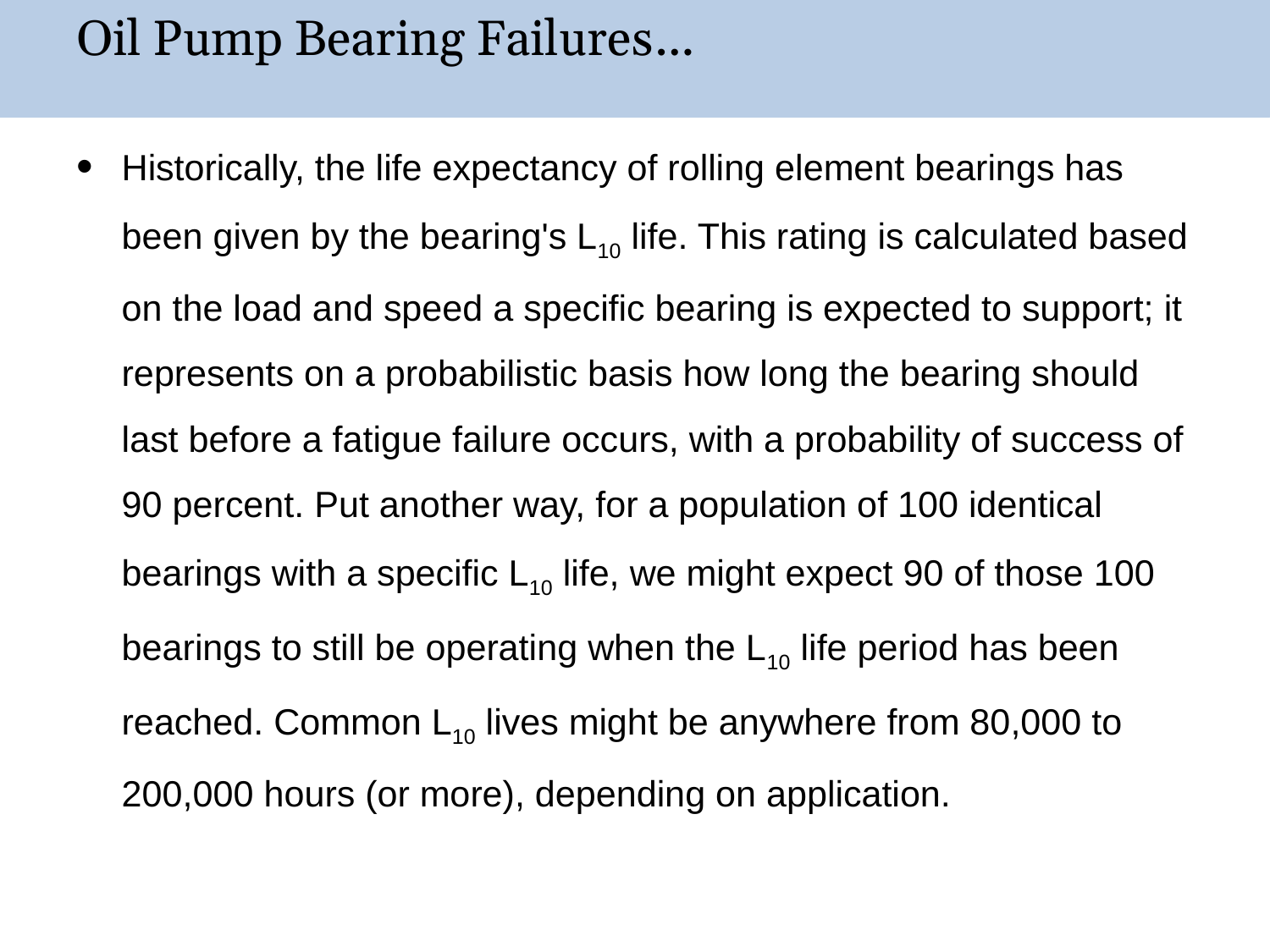

# Oil Pump Bearing Failures…
Historically, the life expectancy of rolling element bearings has been given by the bearing's L10 life. This rating is calculated based on the load and speed a specific bearing is expected to support; it represents on a probabilistic basis how long the bearing should last before a fatigue failure occurs, with a probability of success of 90 percent. Put another way, for a population of 100 identical bearings with a specific L10 life, we might expect 90 of those 100 bearings to still be operating when the L10 life period has been reached. Common L10 lives might be anywhere from 80,000 to 200,000 hours (or more), depending on application.